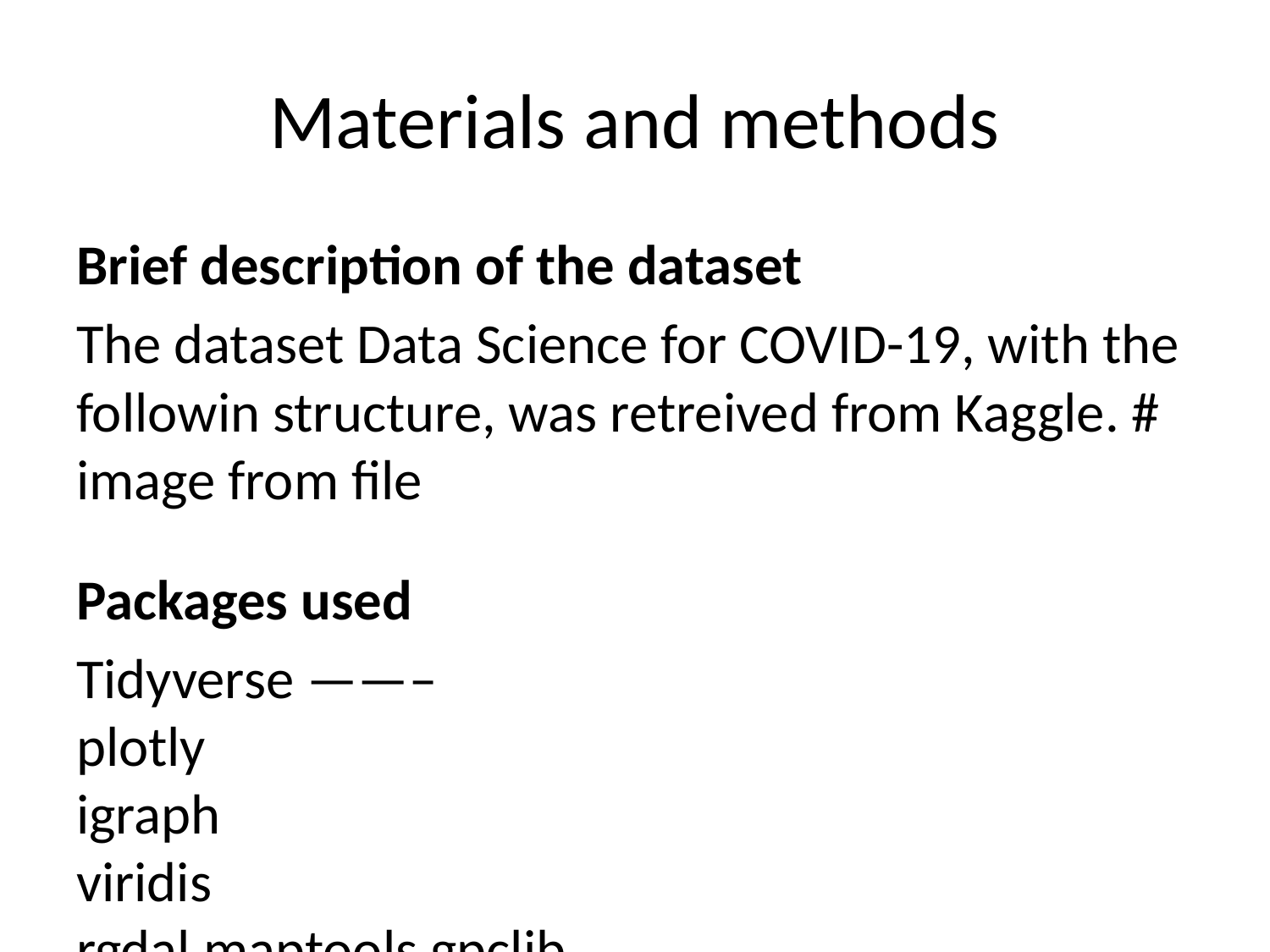

# Materials and methods
Brief description of the dataset
The dataset Data Science for COVID-19, with the followin structure, was retreived from Kaggle. # image from file
Packages used
Tidyverse ——–
plotly
igraph
viridis
rgdal maptools gpclib
Table: Packages used.